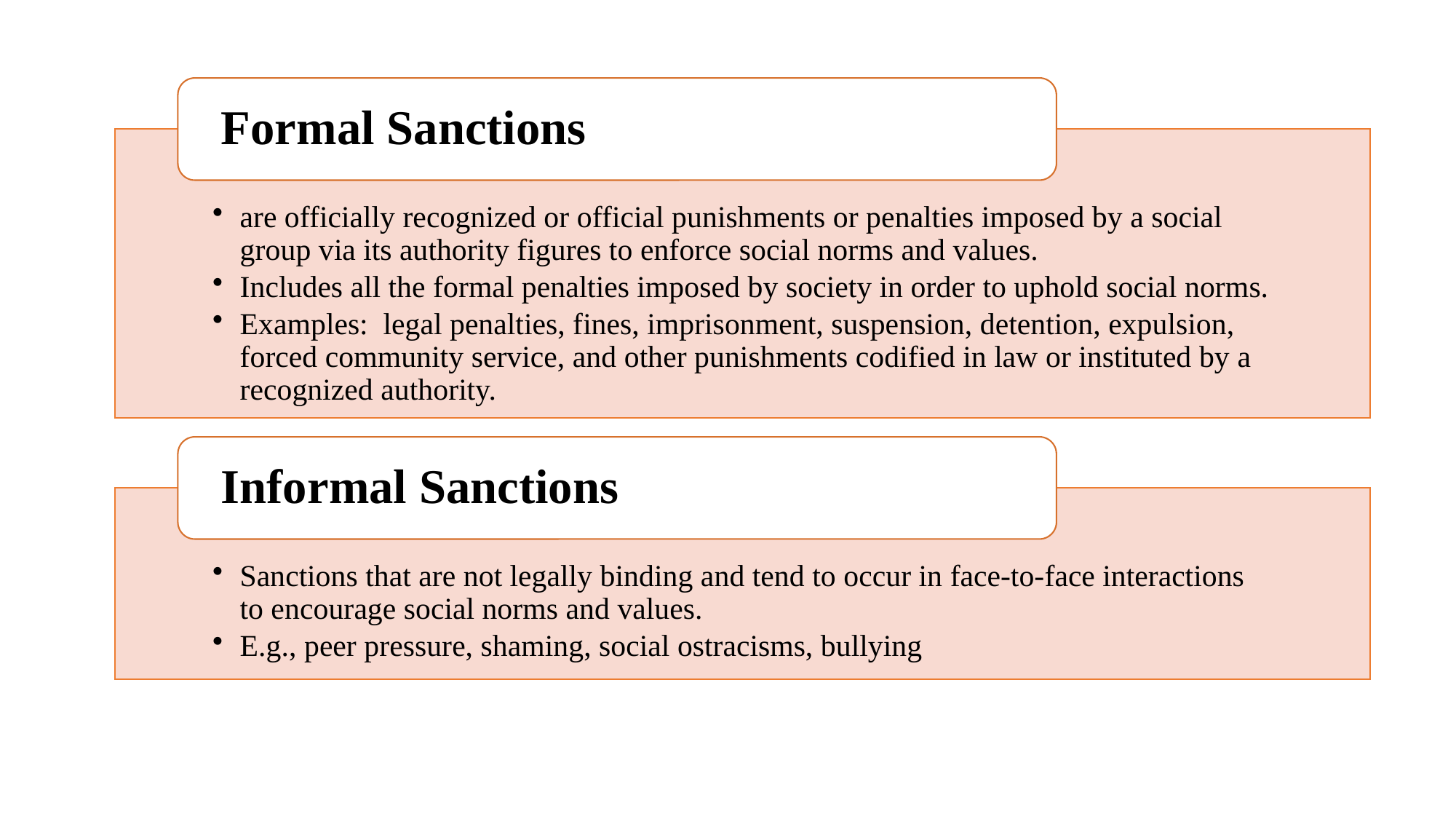

are officially recognized or official punishments or penalties imposed by a social  group via its authority figures to enforce social norms and values.
Includes all the formal penalties imposed by society in order to uphold social norms.
Examples:  legal penalties, fines, imprisonment, suspension, detention, expulsion, forced community service, and other punishments codified in law or instituted by a recognized authority.
Formal Sanctions
Sanctions that are not legally binding and tend to occur in face-to-face interactions to encourage social norms and values.
E.g., peer pressure, shaming, social ostracisms, bullying
Informal Sanctions